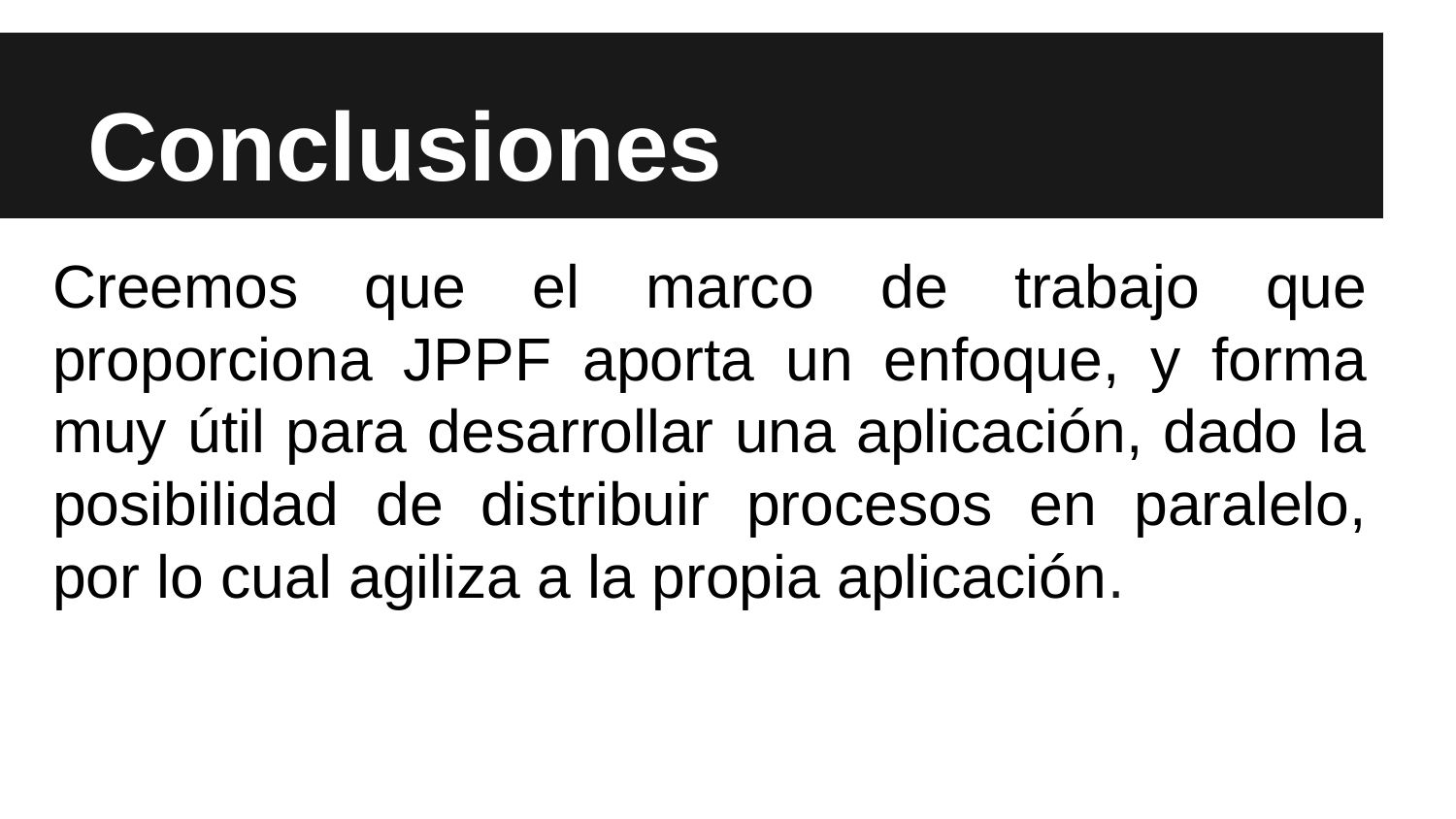

# Conclusiones
Creemos que el marco de trabajo que proporciona JPPF aporta un enfoque, y forma muy útil para desarrollar una aplicación, dado la posibilidad de distribuir procesos en paralelo, por lo cual agiliza a la propia aplicación.